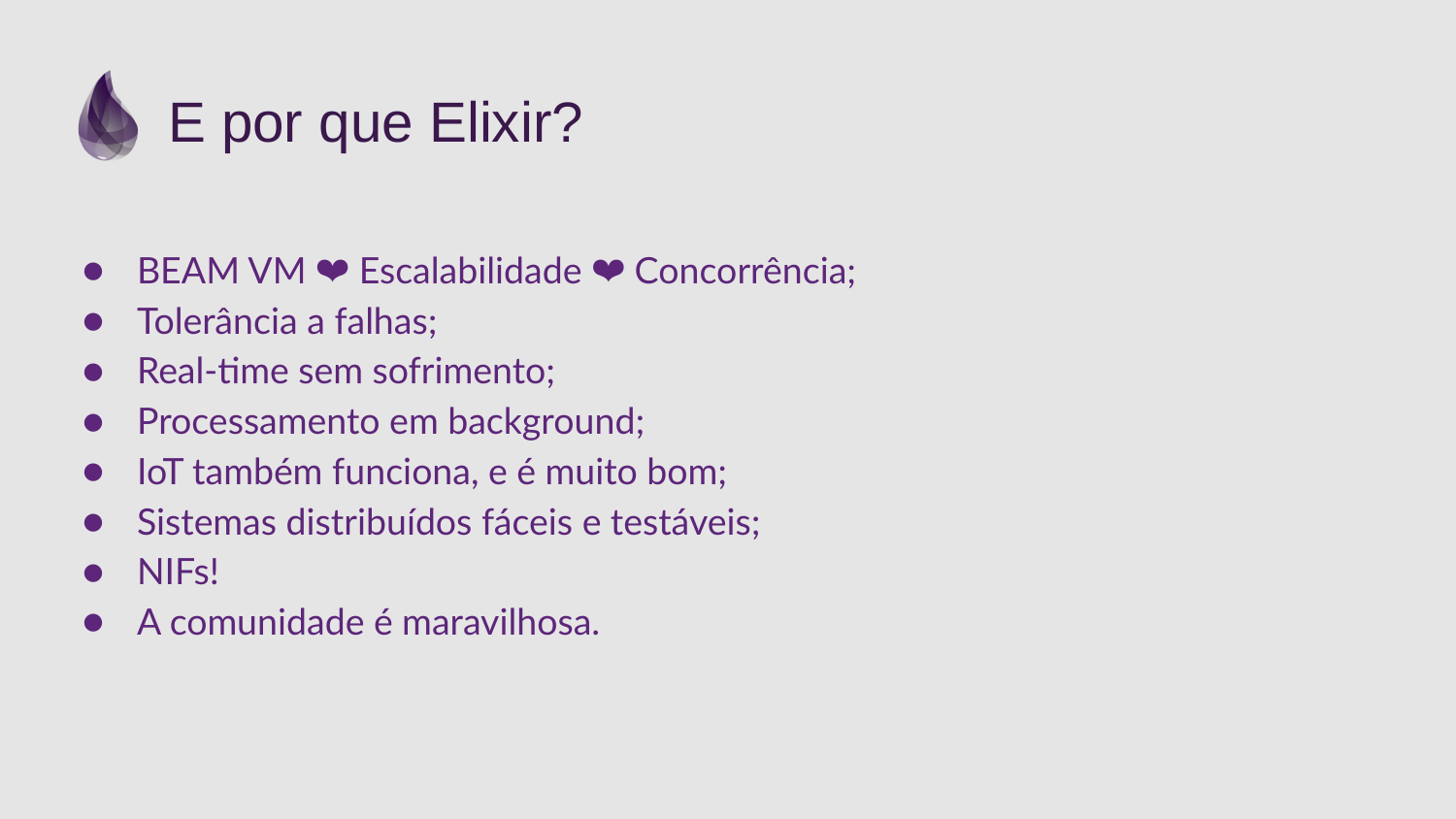

# E por que Elixir?
BEAM VM ❤️ Escalabilidade ❤️ Concorrência;
Tolerância a falhas;
Real-time sem sofrimento;
Processamento em background;
IoT também funciona, e é muito bom;
Sistemas distribuídos fáceis e testáveis;
NIFs!
A comunidade é maravilhosa.